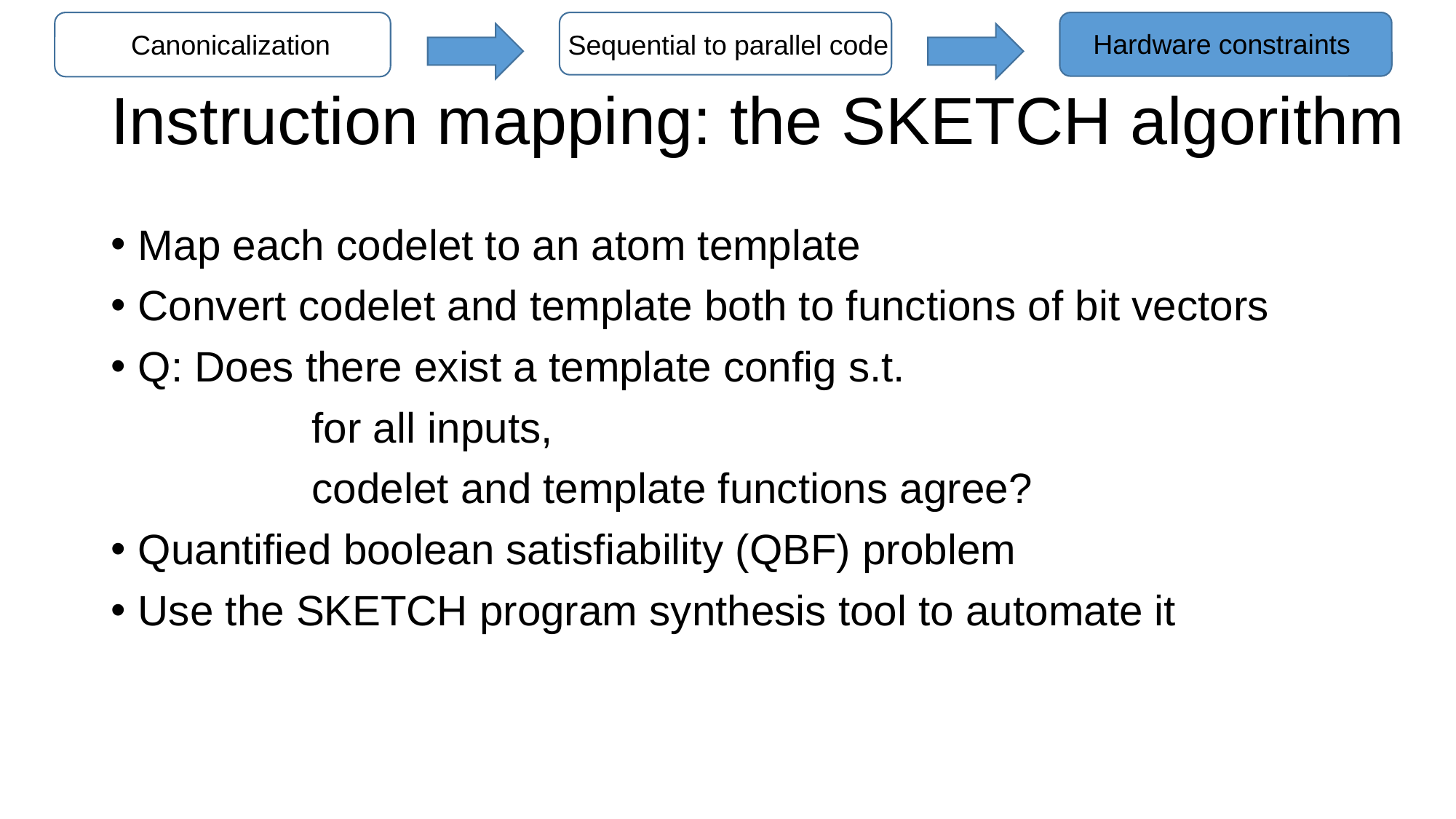

Hardware constraints
Canonicalization
Sequential to parallel code

# Instruction mapping: the SKETCH algorithm
Map each codelet to an atom template
Convert codelet and template both to functions of bit vectors
Q: Does there exist a template config s.t.
                 for all inputs,
                 codelet and template functions agree?
Quantified boolean satisfiability (QBF) problem
Use the SKETCH program synthesis tool to automate it